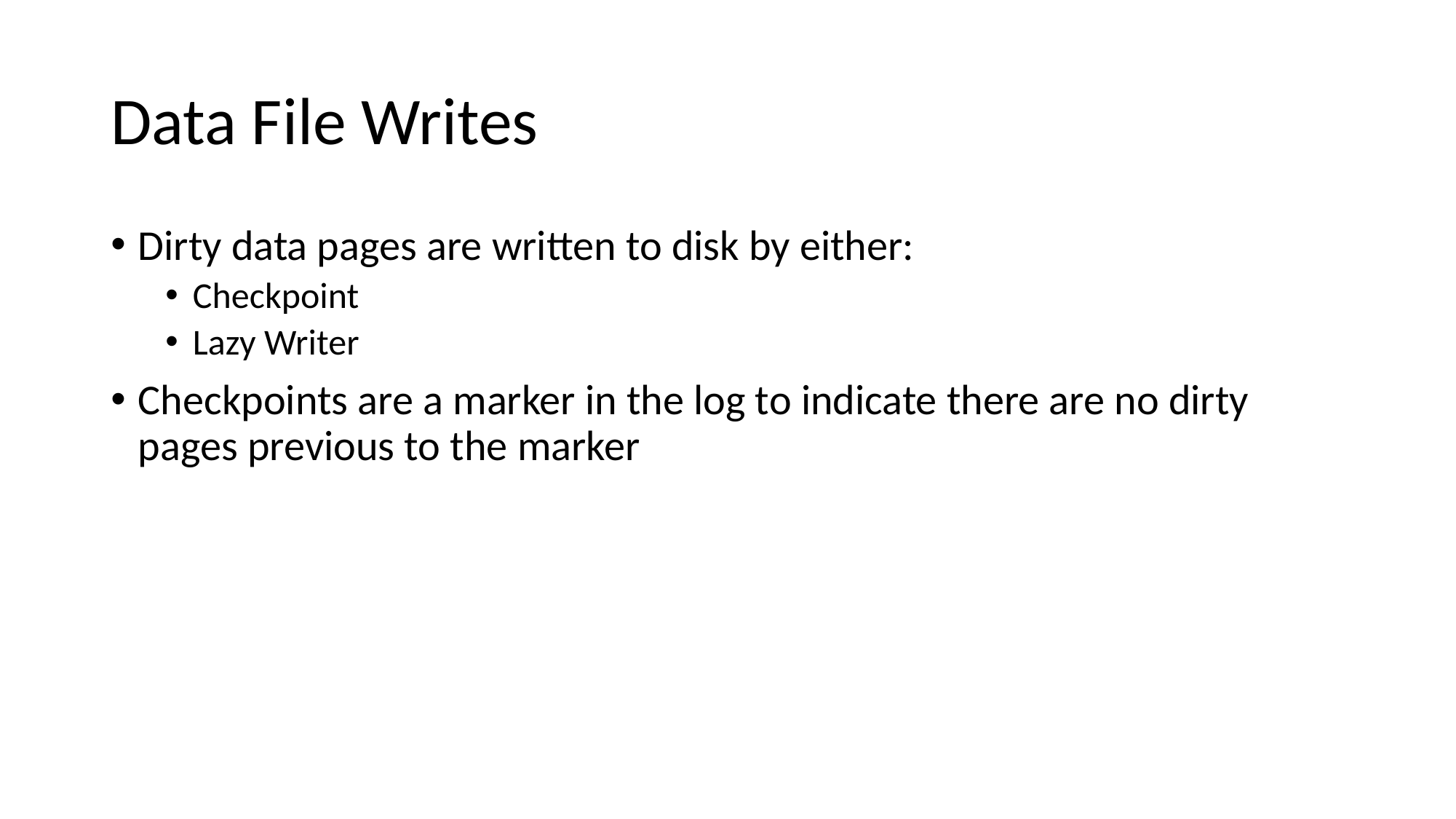

# Data File Writes
Dirty data pages are written to disk by either:
Checkpoint
Lazy Writer
Checkpoints are a marker in the log to indicate there are no dirty pages previous to the marker